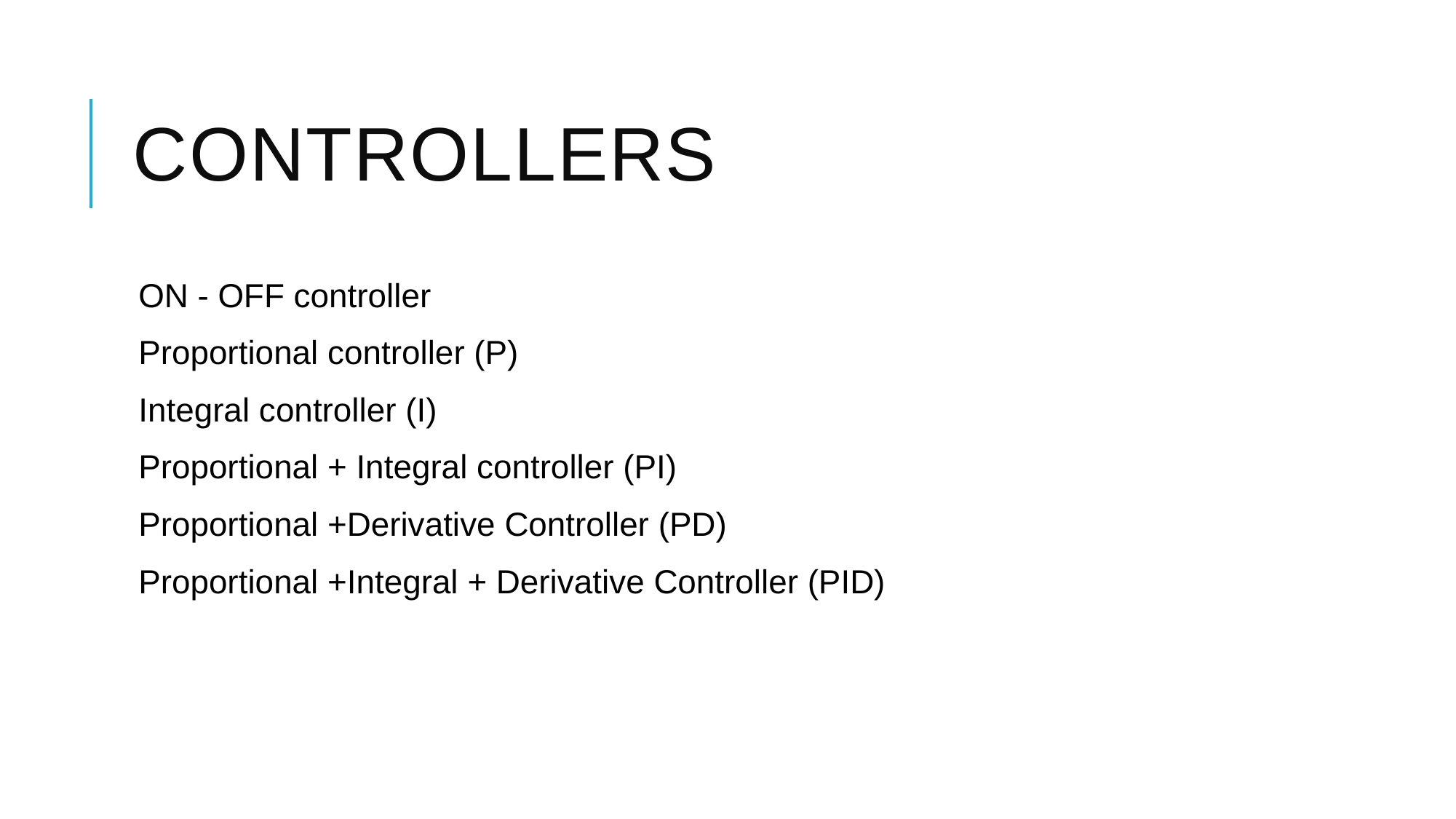

# Controllers
ON - OFF controller
Proportional controller (P)
Integral controller (I)
Proportional + Integral controller (PI)
Proportional +Derivative Controller (PD)
Proportional +Integral + Derivative Controller (PID)